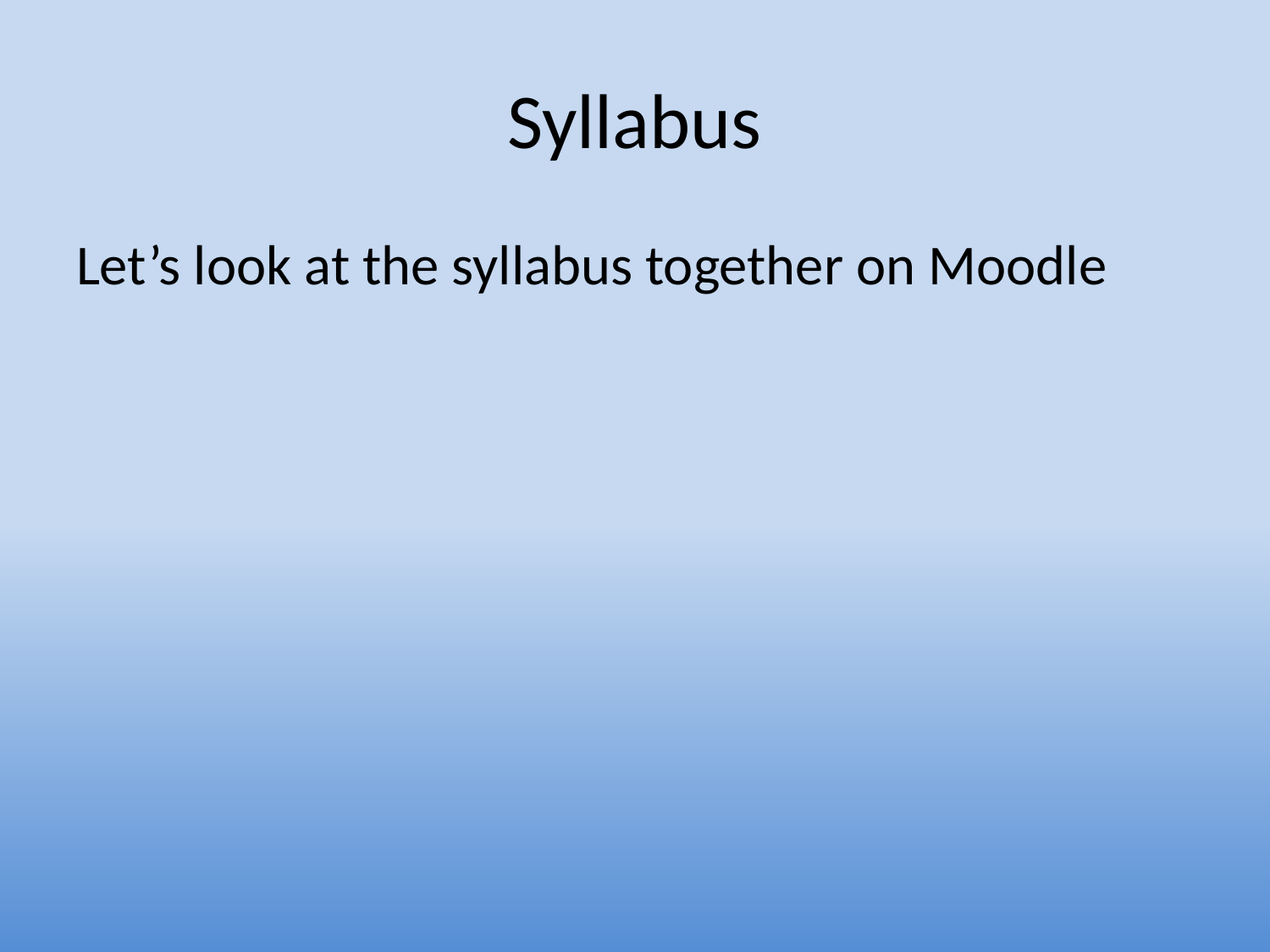

# Syllabus
Let’s look at the syllabus together on Moodle